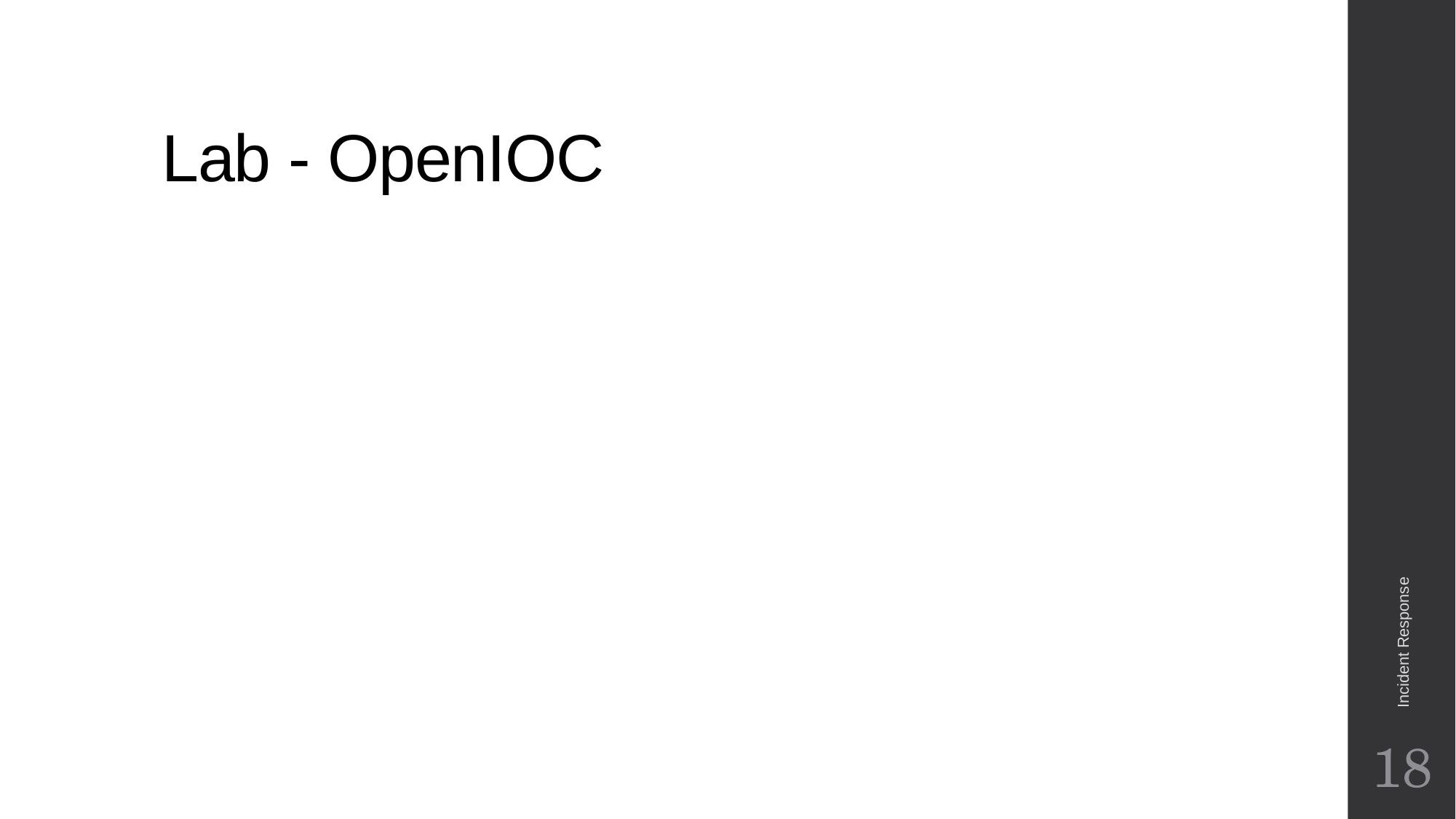

# Lab - OpenIOC

Incident Response
18